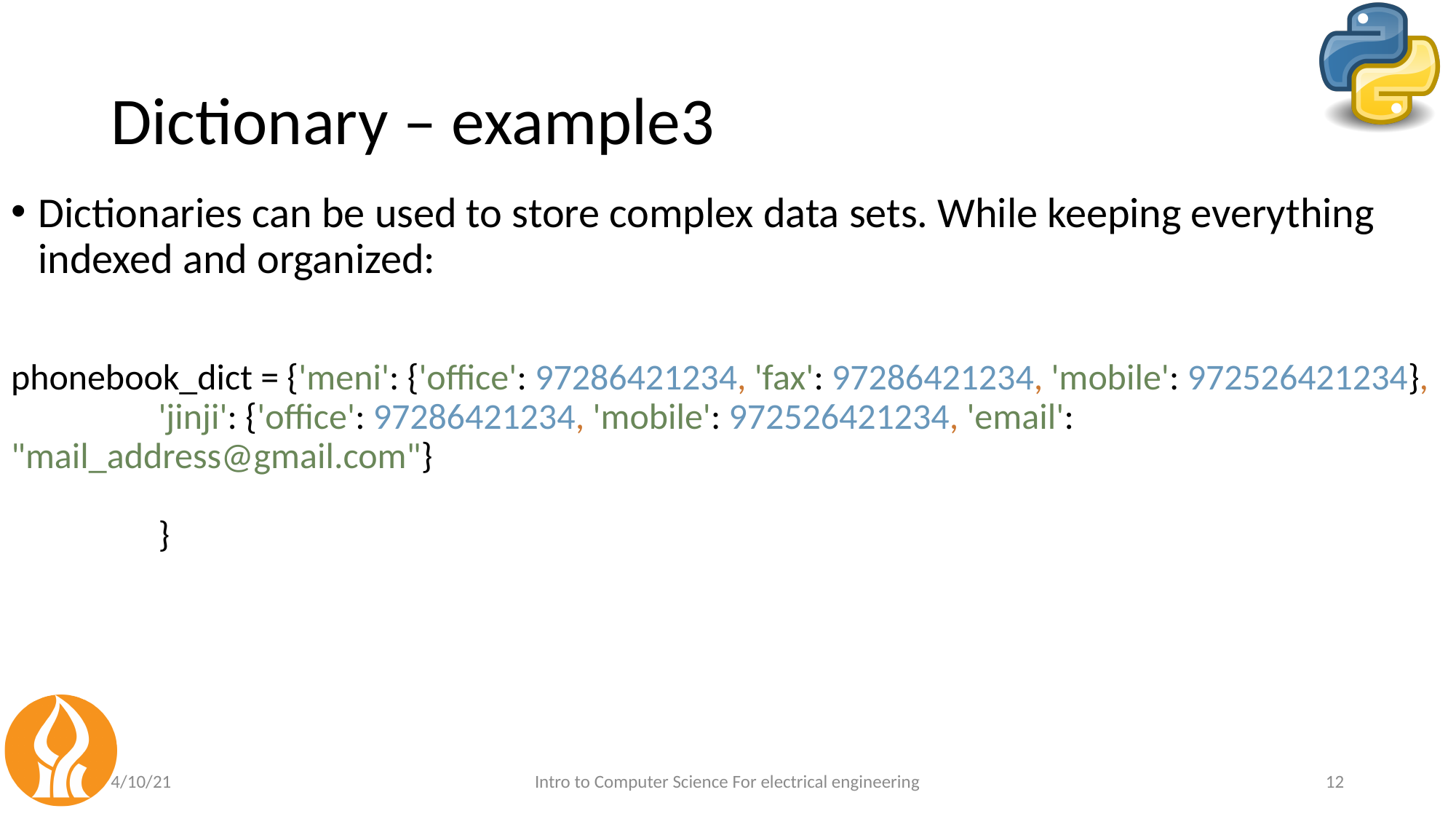

# Dictionary – example3
Dictionaries can be used to store complex data sets. While keeping everything indexed and organized:

phonebook_dict = {'meni': {'office': 97286421234, 'fax': 97286421234, 'mobile': 972526421234},
                  'jinji': {'office': 97286421234, 'mobile': 972526421234, 'email': "mail_address@gmail.com"}
                  }
4/10/21
Intro to Computer Science For electrical engineering
12